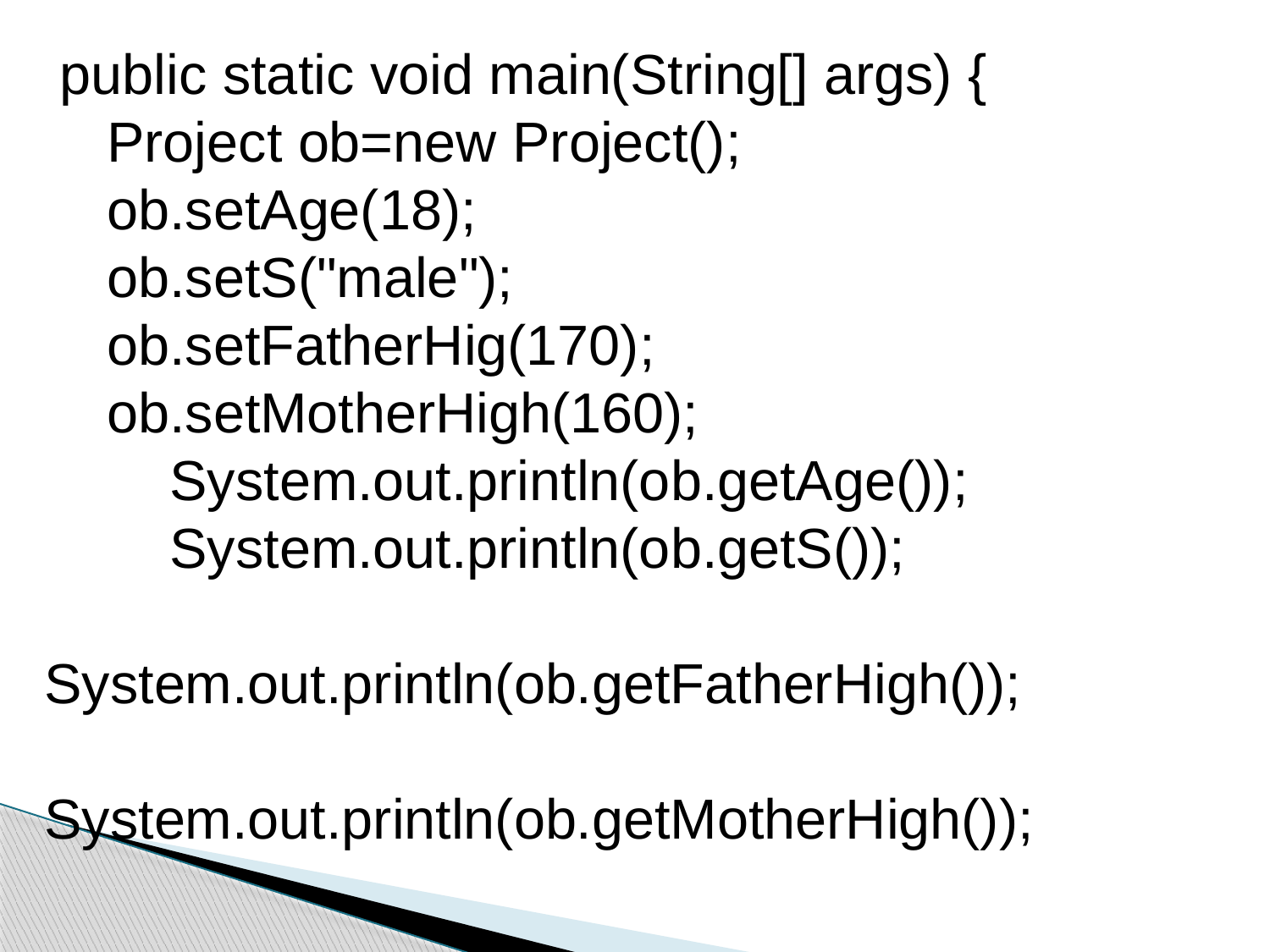

public static void main(String[] args) {
    Project ob=new Project();
    ob.setAge(18);
    ob.setS("male");
    ob.setFatherHig(170);
    ob.setMotherHigh(160);
        System.out.println(ob.getAge());
        System.out.println(ob.getS());
        System.out.println(ob.getFatherHigh());
        System.out.println(ob.getMotherHigh());